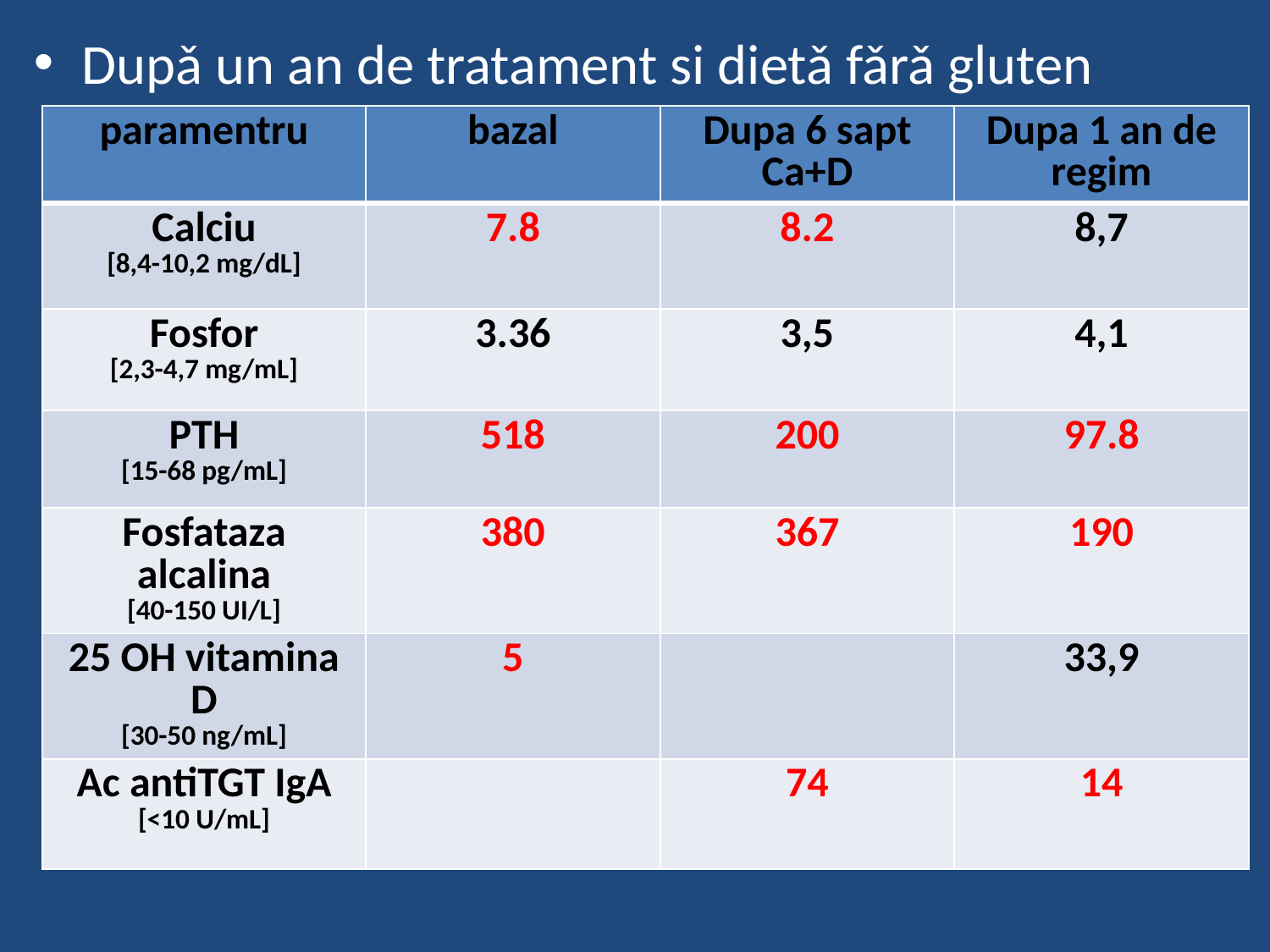

Dupǎ un an de tratament si dietǎ fǎrǎ gluten
| paramentru | bazal | Dupa 6 sapt Ca+D | Dupa 1 an de regim |
| --- | --- | --- | --- |
| Calciu [8,4-10,2 mg/dL] | 7.8 | 8.2 | 8,7 |
| Fosfor [2,3-4,7 mg/mL] | 3.36 | 3,5 | 4,1 |
| PTH [15-68 pg/mL] | 518 | 200 | 97.8 |
| Fosfataza alcalina [40-150 UI/L] | 380 | 367 | 190 |
| 25 OH vitamina D [30-50 ng/mL] | 5 |  | 33,9 |
| Ac antiTGT IgA [<10 U/mL] |  | 74 | 14 |